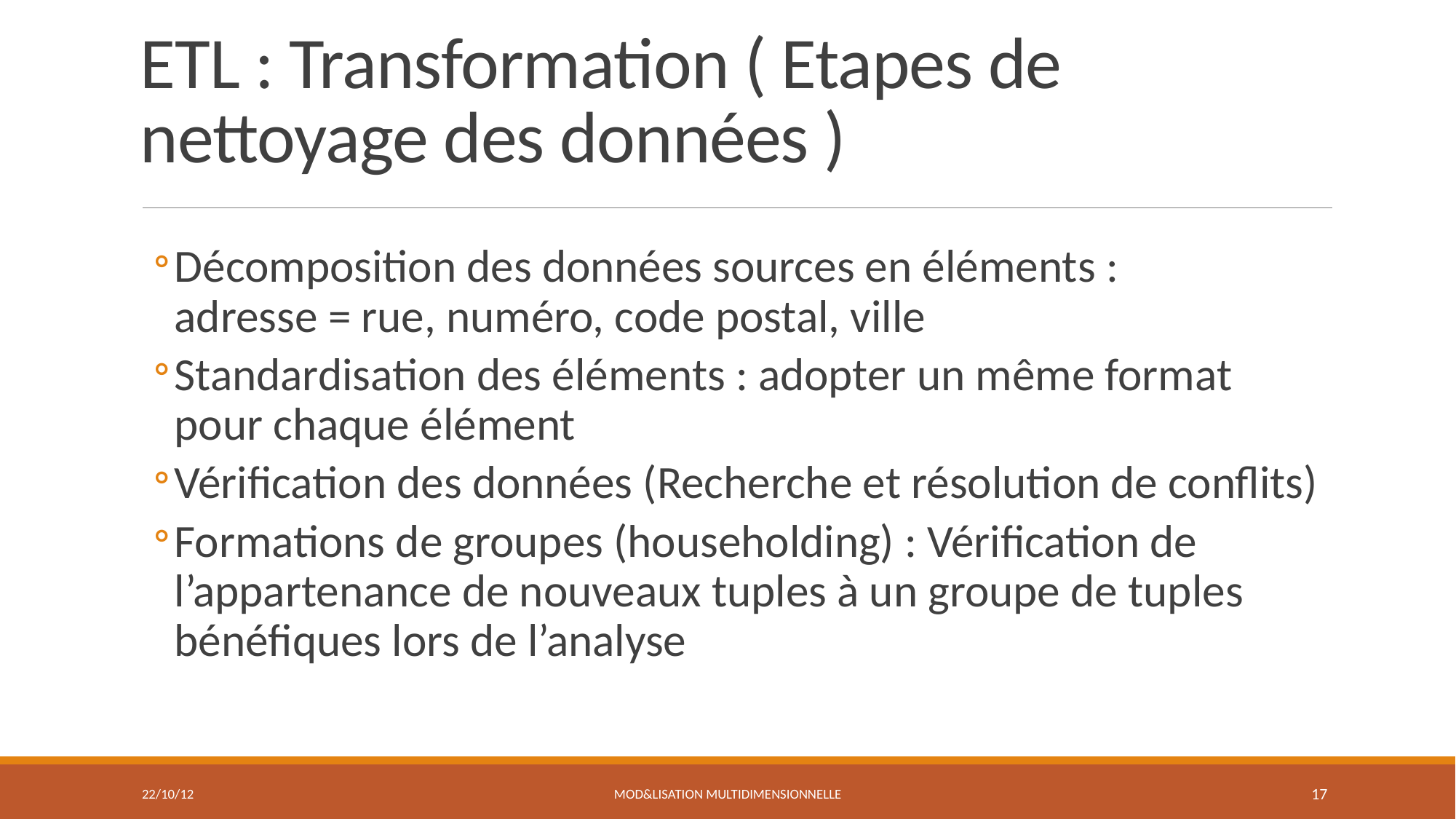

# ETL : Transformation ( Etapes de nettoyage des données )
Décomposition des données sources en éléments :
adresse = rue, numéro, code postal, ville
Standardisation des éléments : adopter un même format pour chaque élément
Vérification des données (Recherche et résolution de conflits)
Formations de groupes (householding) : Vérification de l’appartenance de nouveaux tuples à un groupe de tuples bénéfiques lors de l’analyse
22/10/12
Mod&lisation multidimensionnelle
17